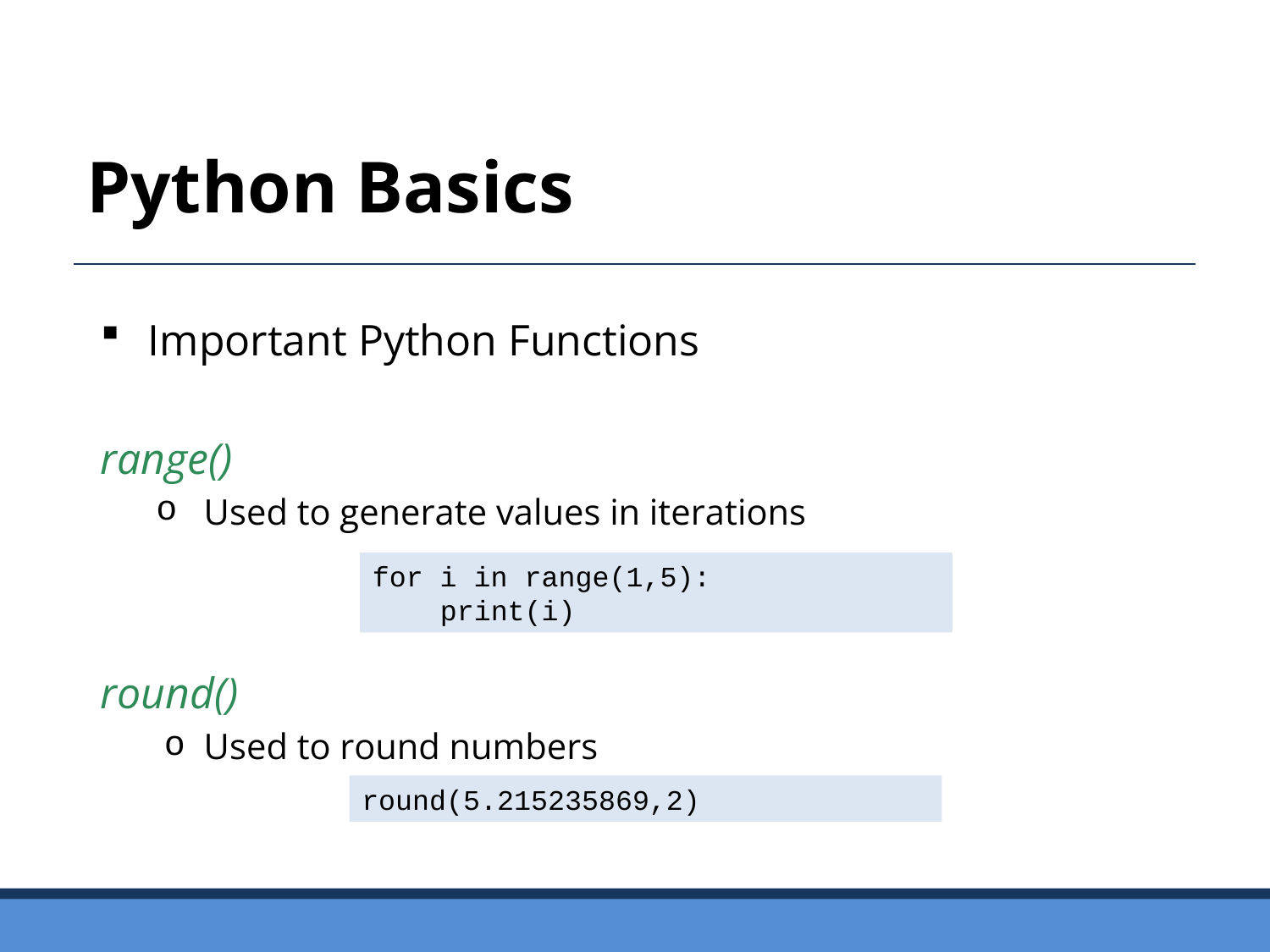

Python Basics
Important Python Functions

range()
Used to generate values in iterations

round()
Used to round numbers
for i in range(1,5):
    print(i)
round(5.215235869,2)